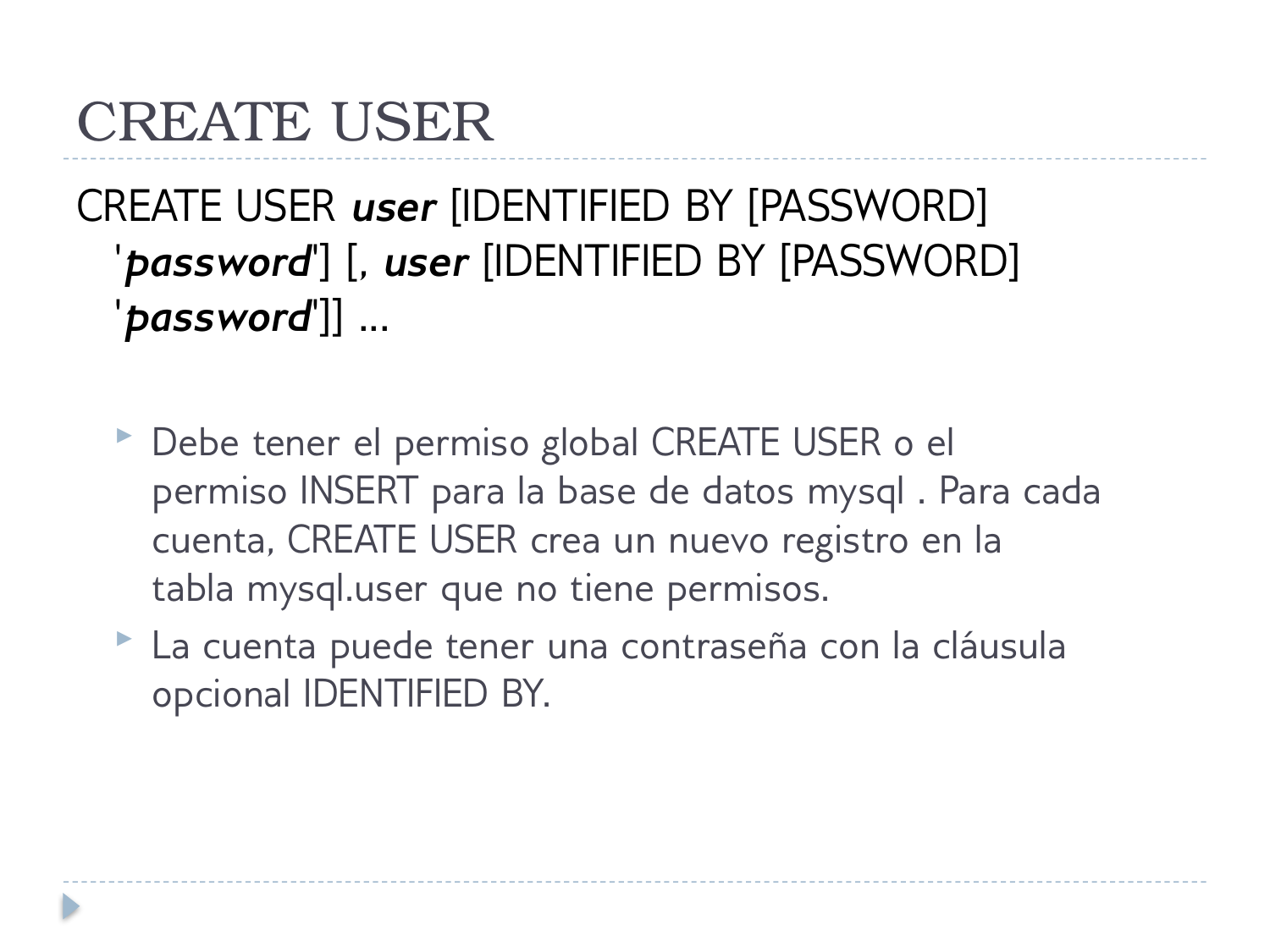

# CREATE USER
CREATE USER user [IDENTIFIED BY [PASSWORD] 'password'] [, user [IDENTIFIED BY [PASSWORD] 'password']] ...

Debe tener el permiso global CREATE USER o el permiso INSERT para la base de datos mysql . Para cada cuenta, CREATE USER crea un nuevo registro en la tabla mysql.user que no tiene permisos.
La cuenta puede tener una contraseña con la cláusula opcional IDENTIFIED BY.